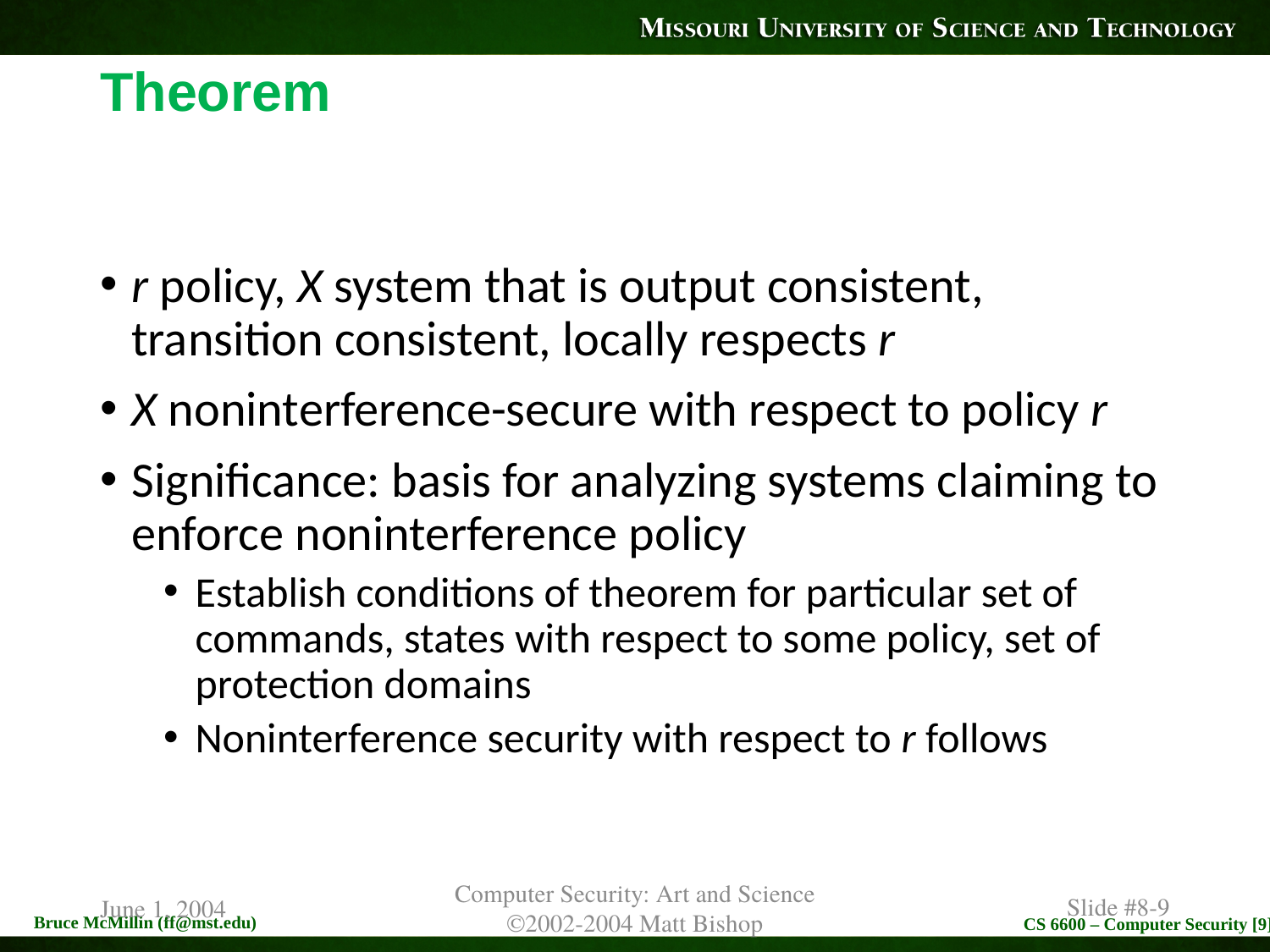

# Theorem
r policy, X system that is output consistent, transition consistent, locally respects r
X noninterference-secure with respect to policy r
Significance: basis for analyzing systems claiming to enforce noninterference policy
Establish conditions of theorem for particular set of commands, states with respect to some policy, set of protection domains
Noninterference security with respect to r follows
June 1, 2004
Computer Security: Art and Science
©2002-2004 Matt Bishop
Slide #8-9